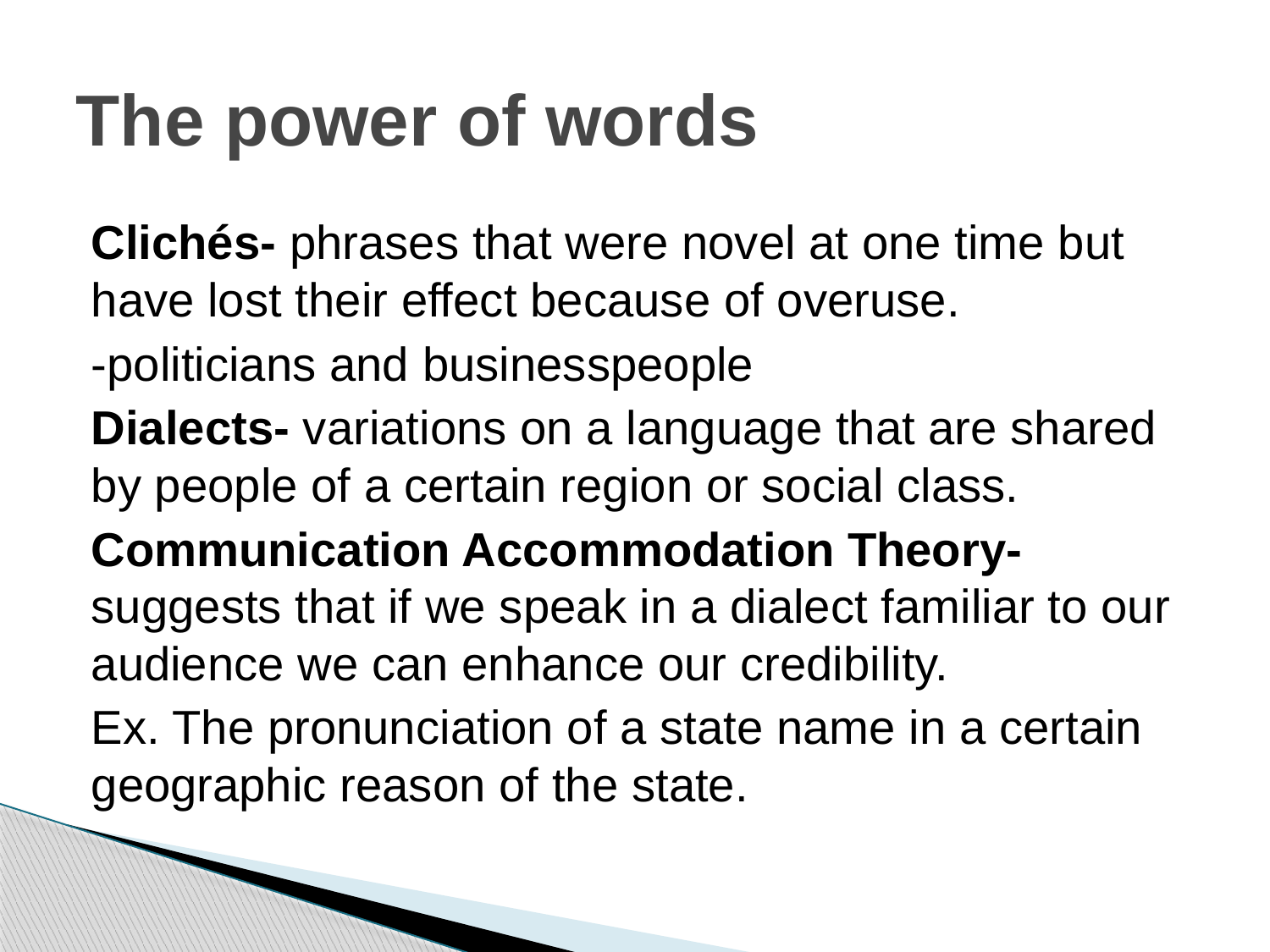

# The power of words
Clichés- phrases that were novel at one time but have lost their effect because of overuse.
-politicians and businesspeople
Dialects- variations on a language that are shared by people of a certain region or social class.
Communication Accommodation Theory-suggests that if we speak in a dialect familiar to our audience we can enhance our credibility.
Ex. The pronunciation of a state name in a certain geographic reason of the state.